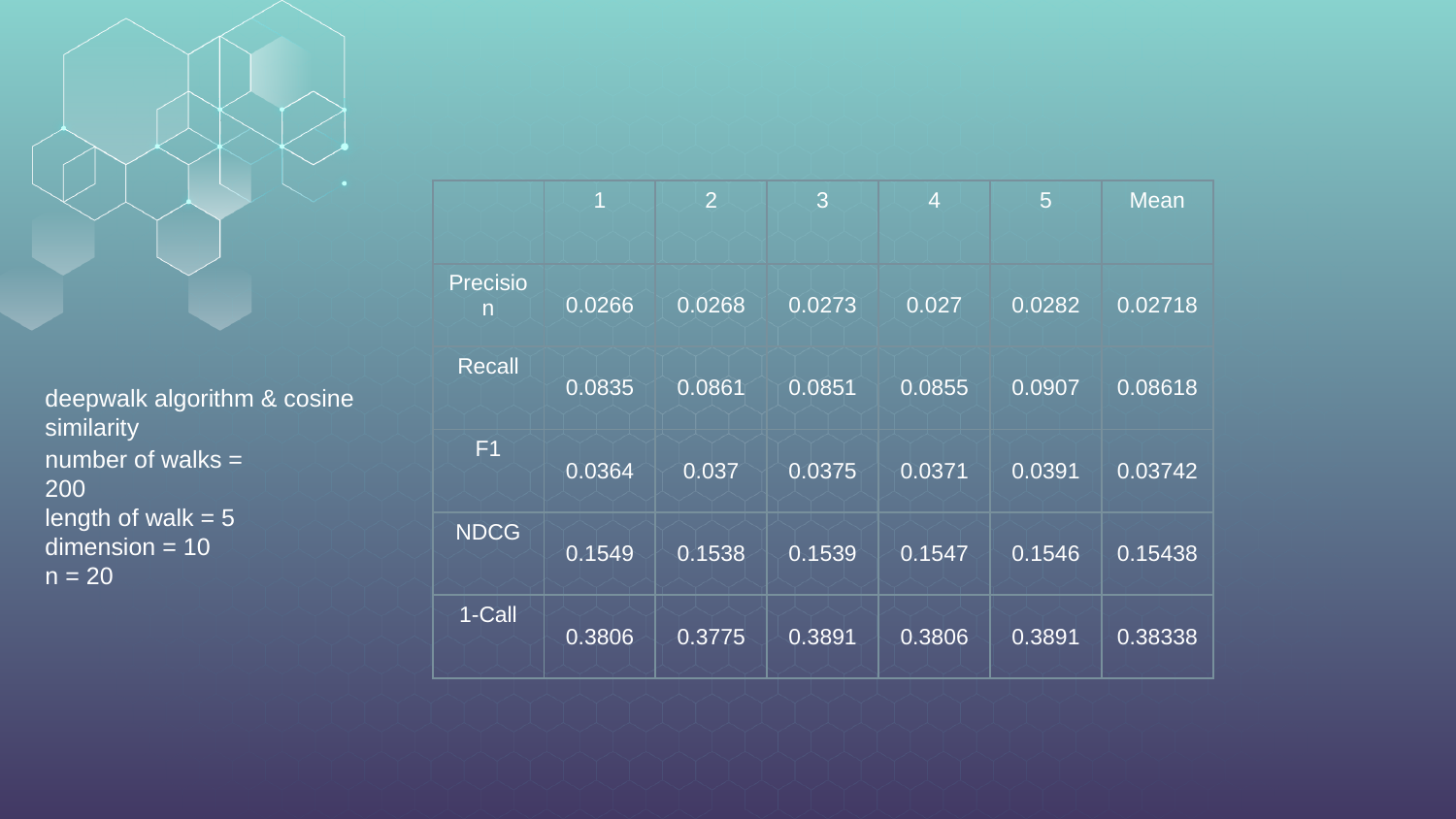

|  | 1 | 2 | 3 | 4 | 5 | Mean |
| --- | --- | --- | --- | --- | --- | --- |
| Precision | 0.0266 | 0.0268 | 0.0273 | 0.027 | 0.0282 | 0.02718 |
| Recall | 0.0835 | 0.0861 | 0.0851 | 0.0855 | 0.0907 | 0.08618 |
| F1 | 0.0364 | 0.037 | 0.0375 | 0.0371 | 0.0391 | 0.03742 |
| NDCG | 0.1549 | 0.1538 | 0.1539 | 0.1547 | 0.1546 | 0.15438 |
| 1-Call | 0.3806 | 0.3775 | 0.3891 | 0.3806 | 0.3891 | 0.38338 |
deepwalk algorithm & cosine similarity
# number of walks = 200 length of walk = 5 dimension = 10 n = 20